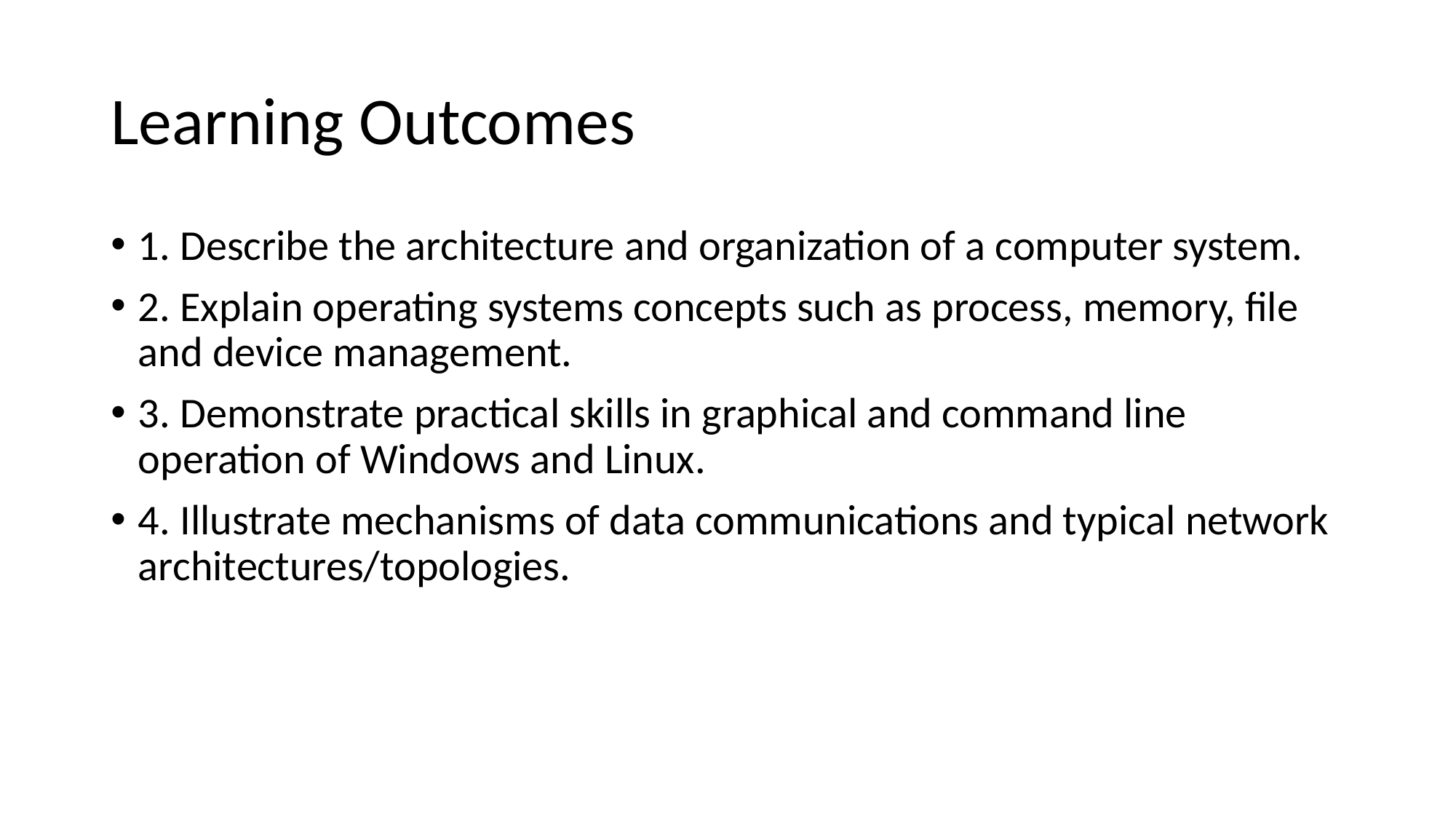

# Learning Outcomes
1. Describe the architecture and organization of a computer system.
2. Explain operating systems concepts such as process, memory, file and device management.
3. Demonstrate practical skills in graphical and command line operation of Windows and Linux.
4. Illustrate mechanisms of data communications and typical network architectures/topologies.